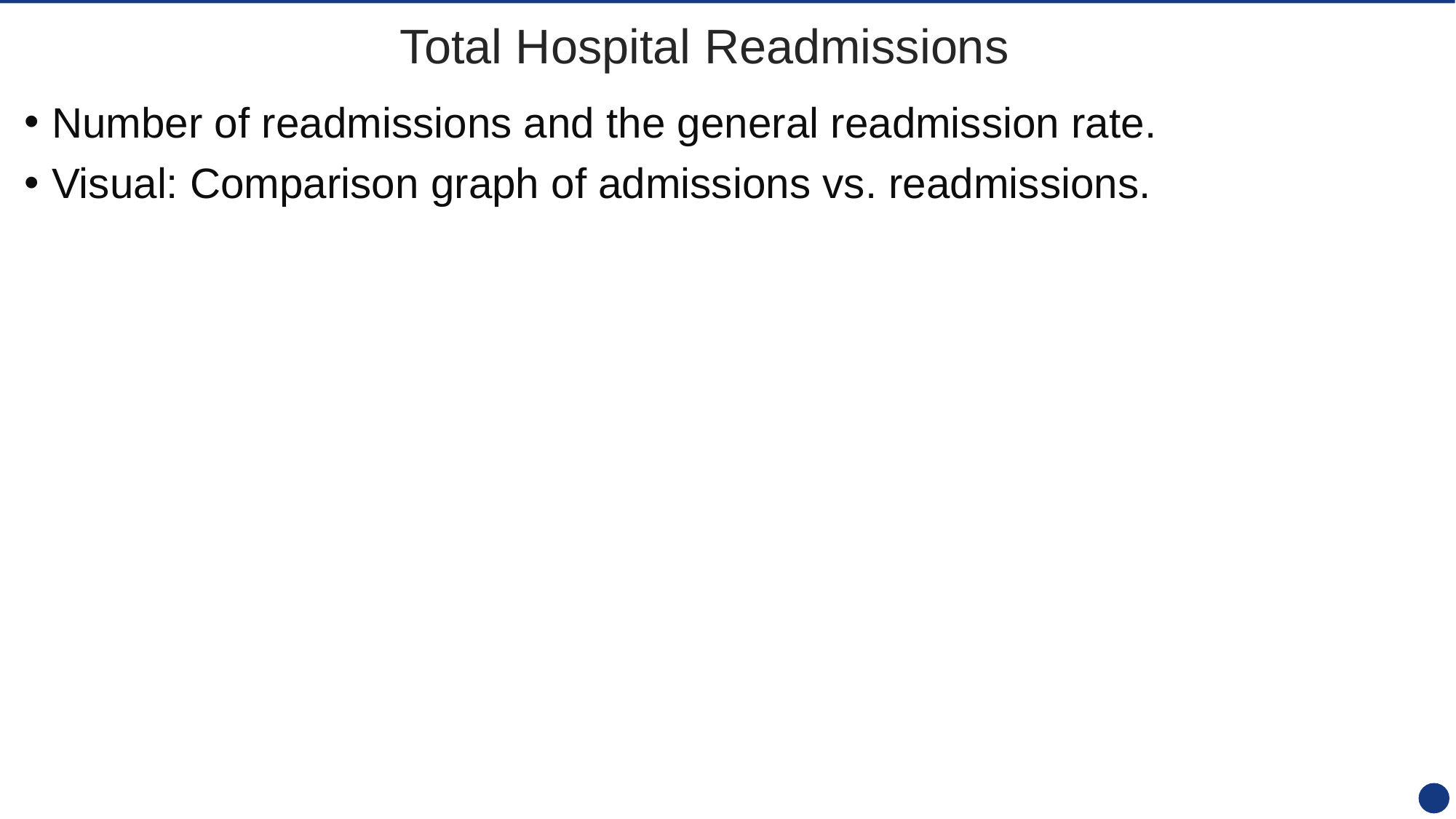

# Total Hospital Readmissions
Number of readmissions and the general readmission rate.
Visual: Comparison graph of admissions vs. readmissions.